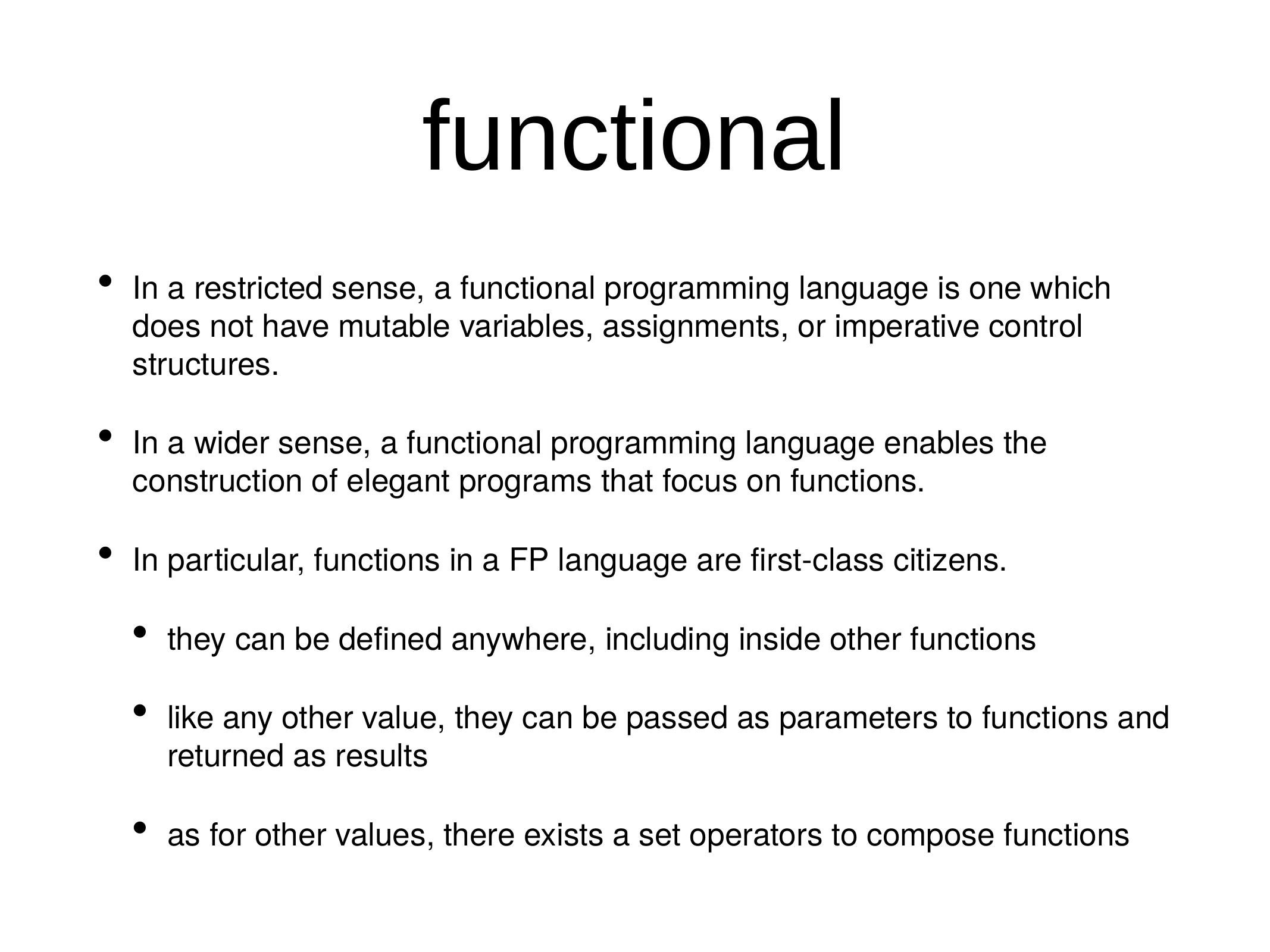

# functional
In a restricted sense, a functional programming language is one which does not have mutable variables, assignments, or imperative control structures.
In a wider sense, a functional programming language enables the construction of elegant programs that focus on functions.
In particular, functions in a FP language are first-class citizens.
they can be defined anywhere, including inside other functions
like any other value, they can be passed as parameters to functions and returned as results
as for other values, there exists a set operators to compose functions